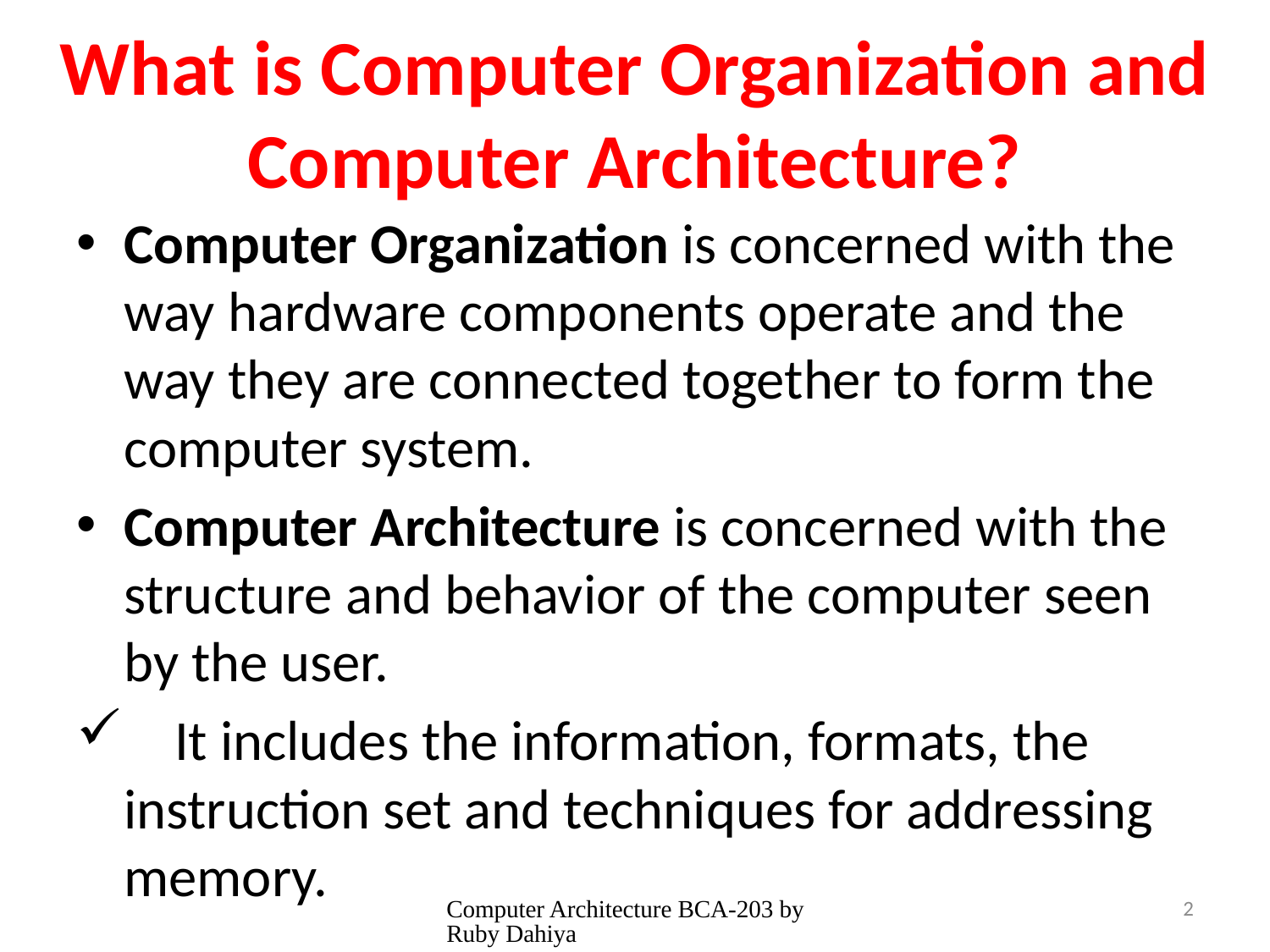

# What is Computer Organization and Computer Architecture?
Computer Organization is concerned with the way hardware components operate and the way they are connected together to form the computer system.
Computer Architecture is concerned with the structure and behavior of the computer seen by the user.
    It includes the information, formats, the instruction set and techniques for addressing memory.

Computer Architecture BCA-203 by Ruby Dahiya
2